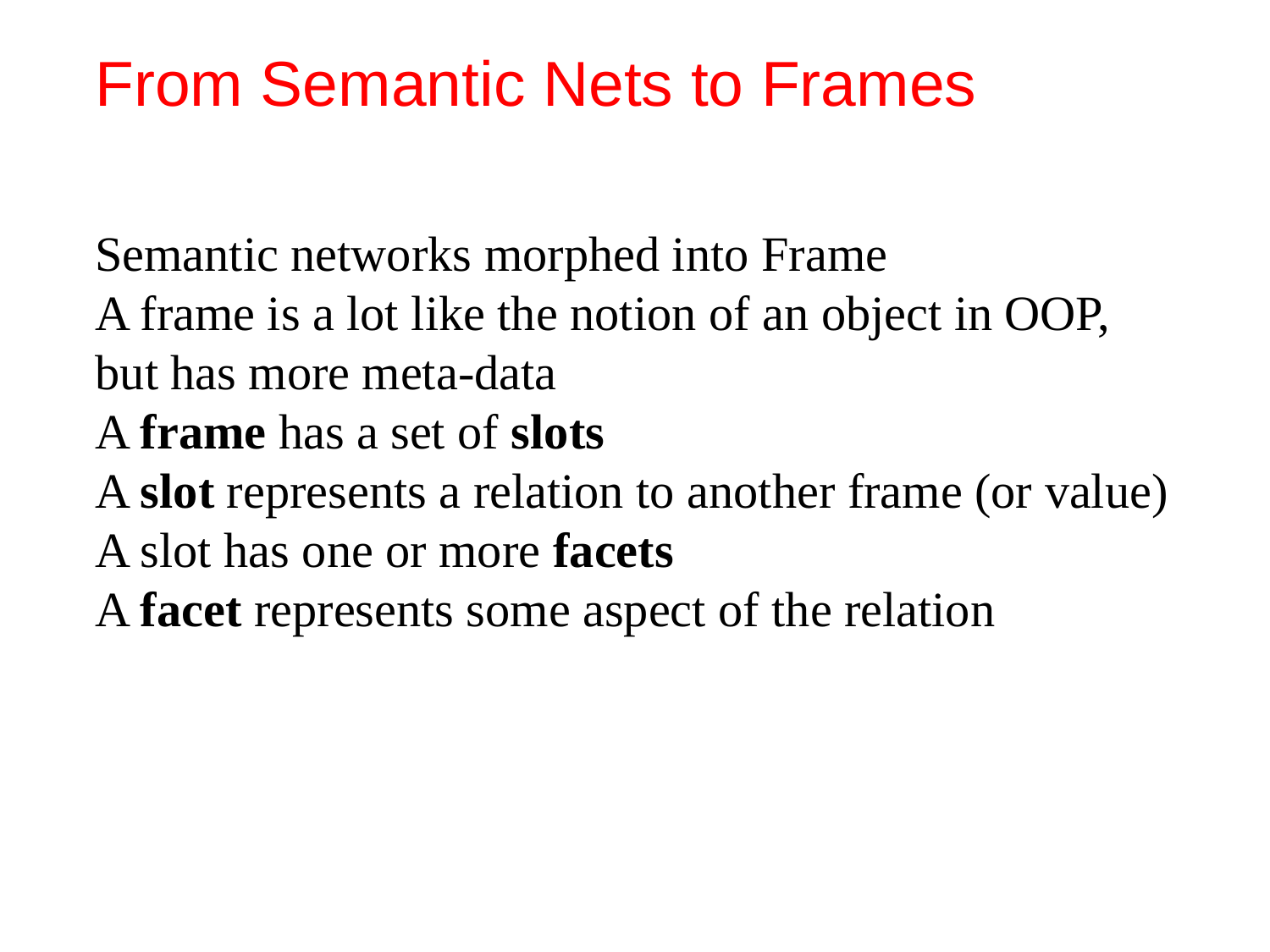

# From Semantic Nets to Frames
Semantic networks morphed into Frame
A frame is a lot like the notion of an object in OOP, but has more meta-data
A frame has a set of slots
A slot represents a relation to another frame (or value)
A slot has one or more facets
A facet represents some aspect of the relation